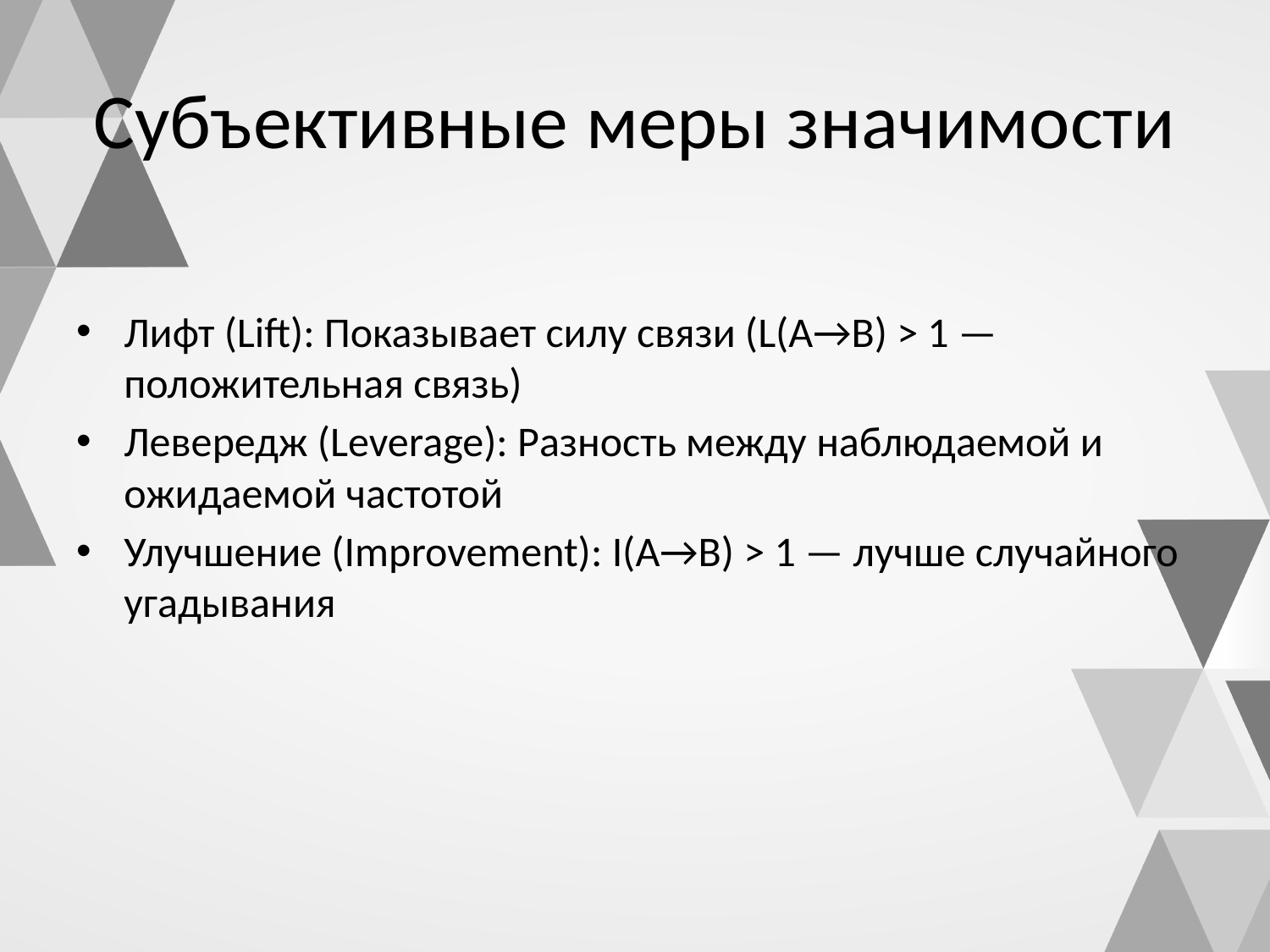

# Субъективные меры значимости

Лифт (Lift): Показывает силу связи (L(A→B) > 1 — положительная связь)
Левередж (Leverage): Разность между наблюдаемой и ожидаемой частотой
Улучшение (Improvement): I(A→B) > 1 — лучше случайного угадывания